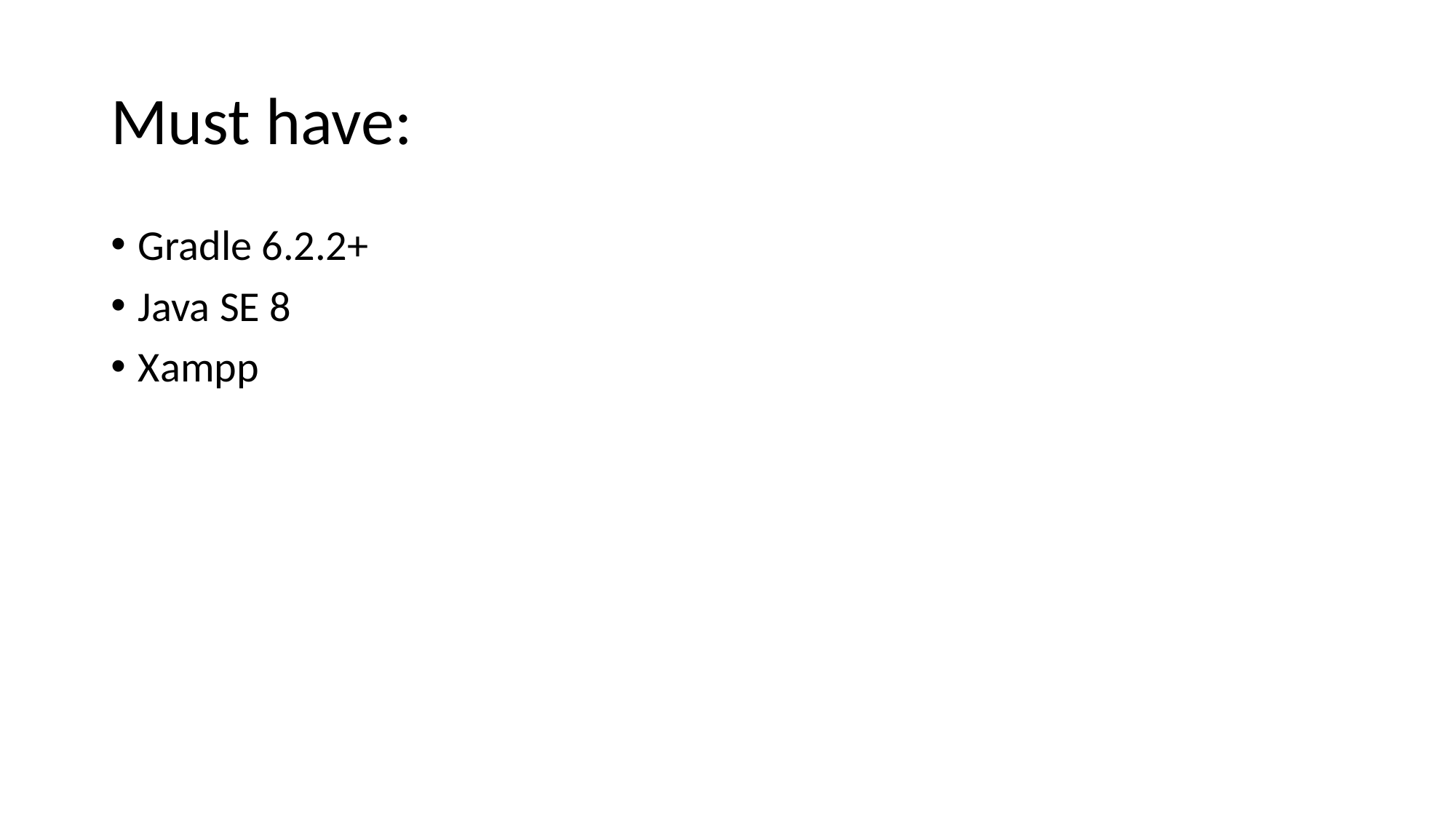

# Must have:
Gradle 6.2.2+
Java SE 8
Xampp